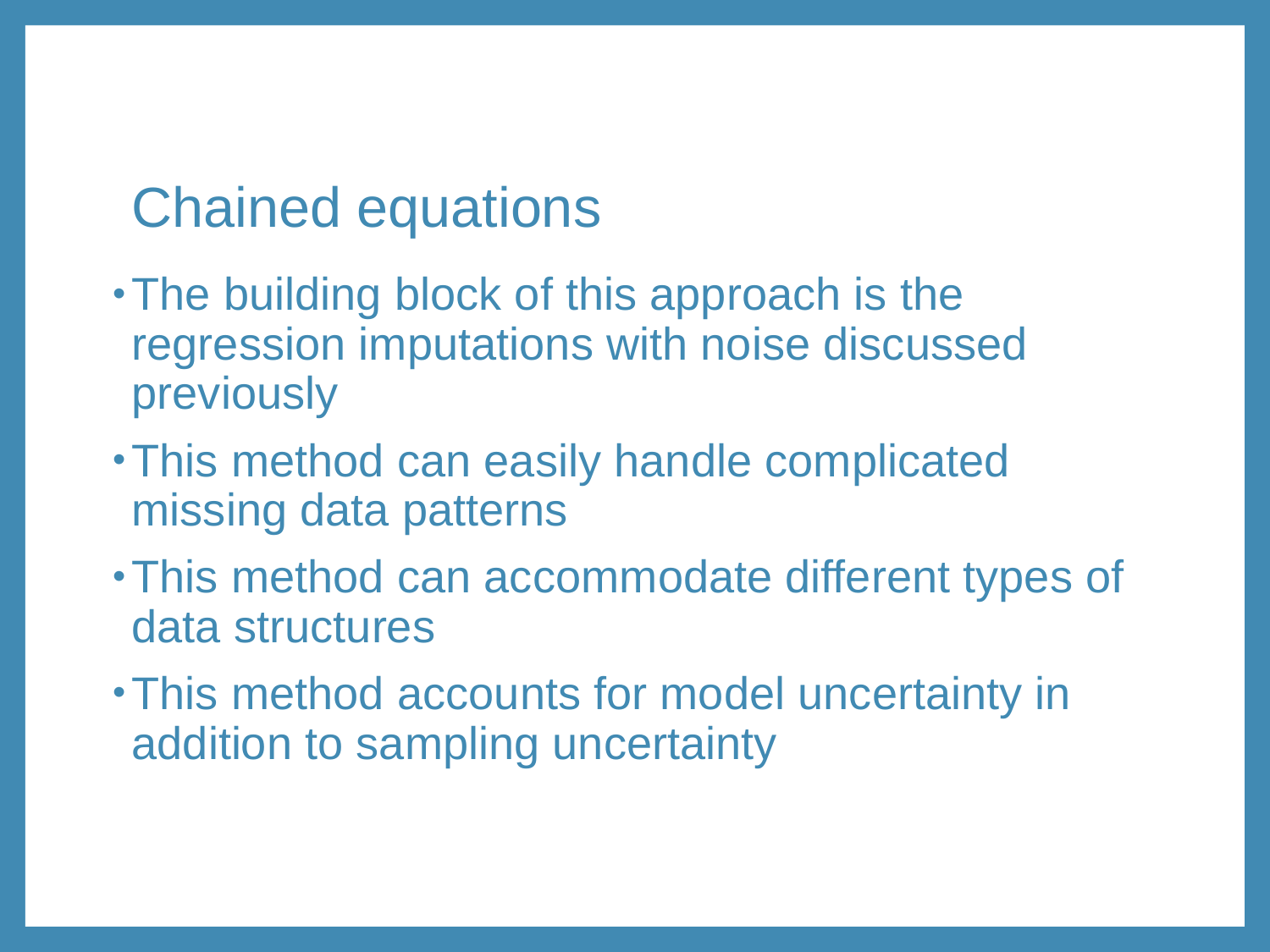

# Chained equations
The building block of this approach is the regression imputations with noise discussed previously
This method can easily handle complicated missing data patterns
This method can accommodate different types of data structures
This method accounts for model uncertainty in addition to sampling uncertainty